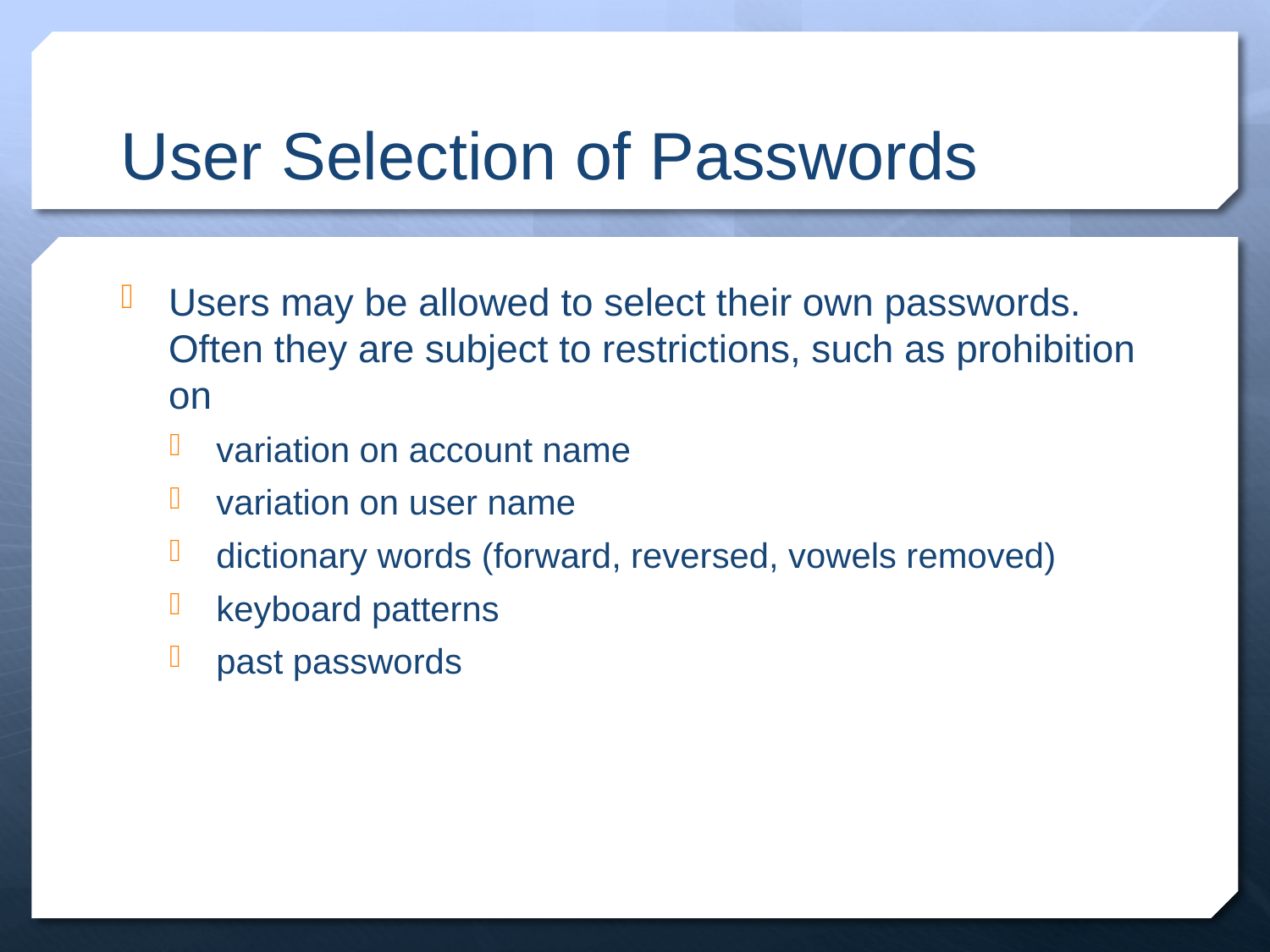

# User Selection of Passwords
Users may be allowed to select their own passwords.  Often they are subject to restrictions, such as prohibition on
variation on account name
variation on user name
dictionary words (forward, reversed, vowels removed)
keyboard patterns
past passwords